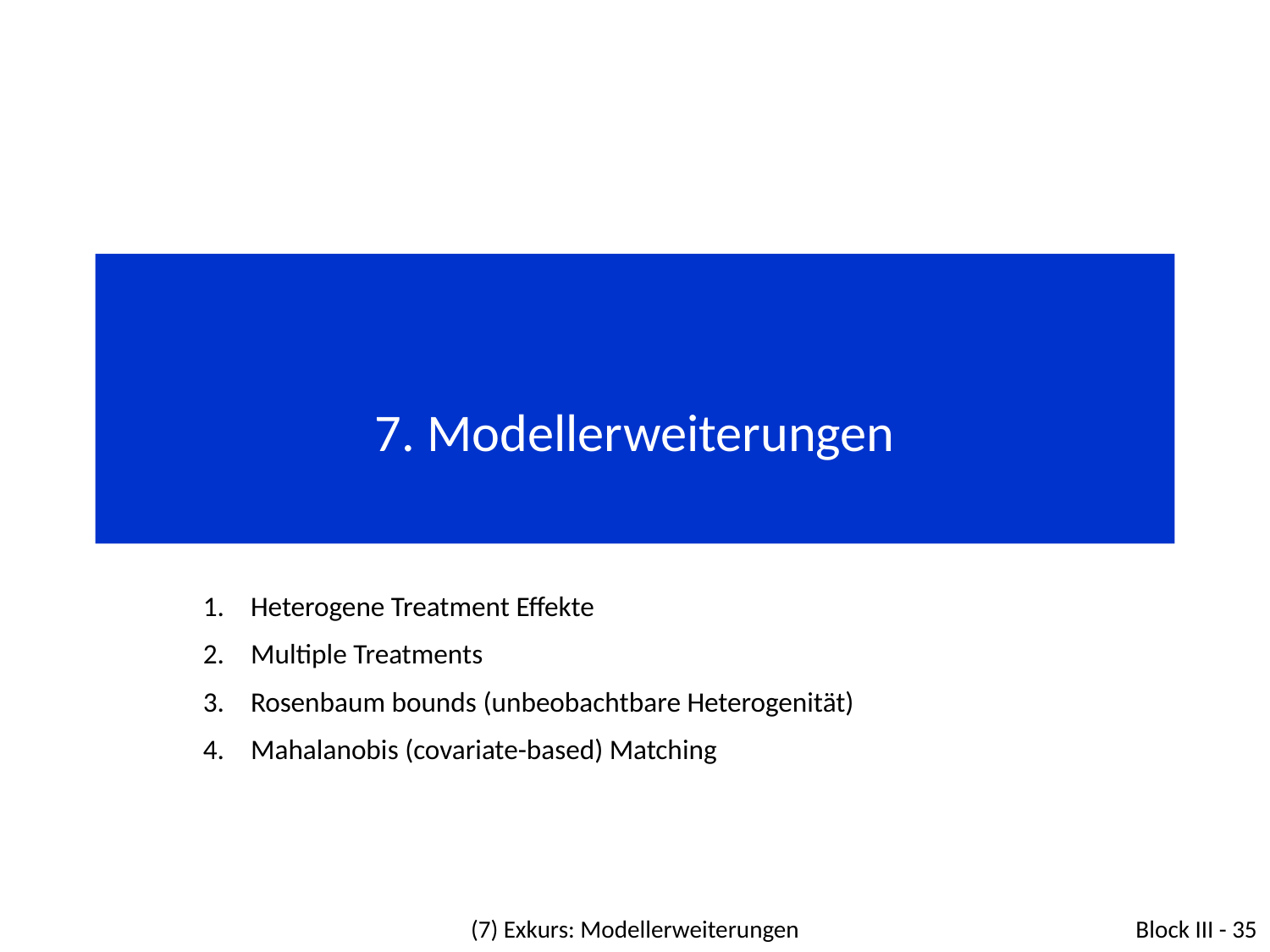

# 7. Modellerweiterungen
Heterogene Treatment Effekte
Multiple Treatments
Rosenbaum bounds (unbeobachtbare Heterogenität)
Mahalanobis (covariate-based) Matching
(7) Exkurs: Modellerweiterungen
Block III - 35